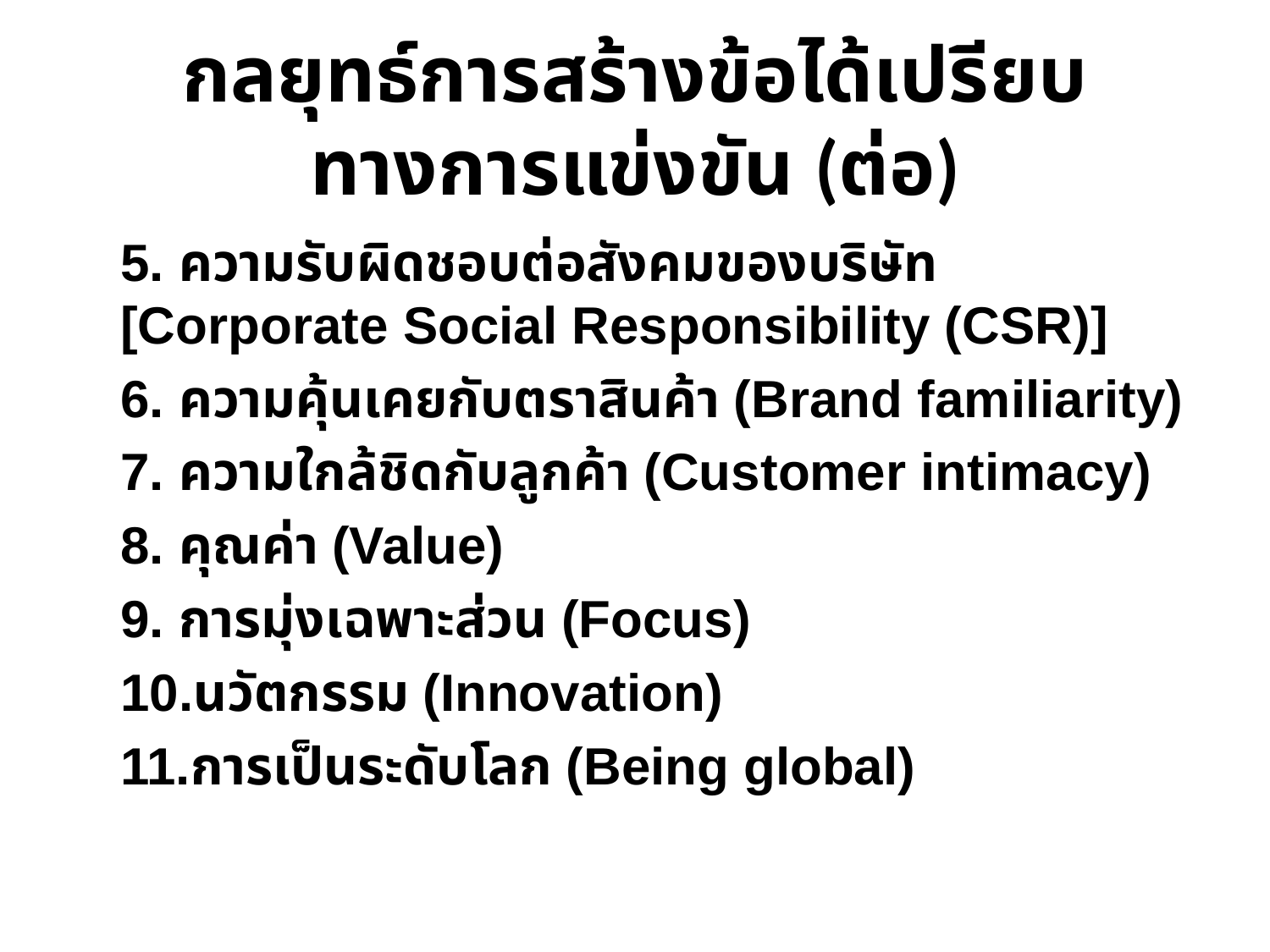

# กลยุทธ์การสร้างข้อได้เปรียบทางการแข่งขัน (ต่อ)
		5. ความรับผิดชอบต่อสังคมของบริษัท [Corporate Social Responsibility (CSR)]
		6. ความคุ้นเคยกับตราสินค้า (Brand familiarity)
		7. ความใกล้ชิดกับลูกค้า (Customer intimacy)
		8. คุณค่า (Value)
		9. การมุ่งเฉพาะส่วน (Focus)
		10.นวัตกรรม (Innovation)
		11.การเป็นระดับโลก (Being global)